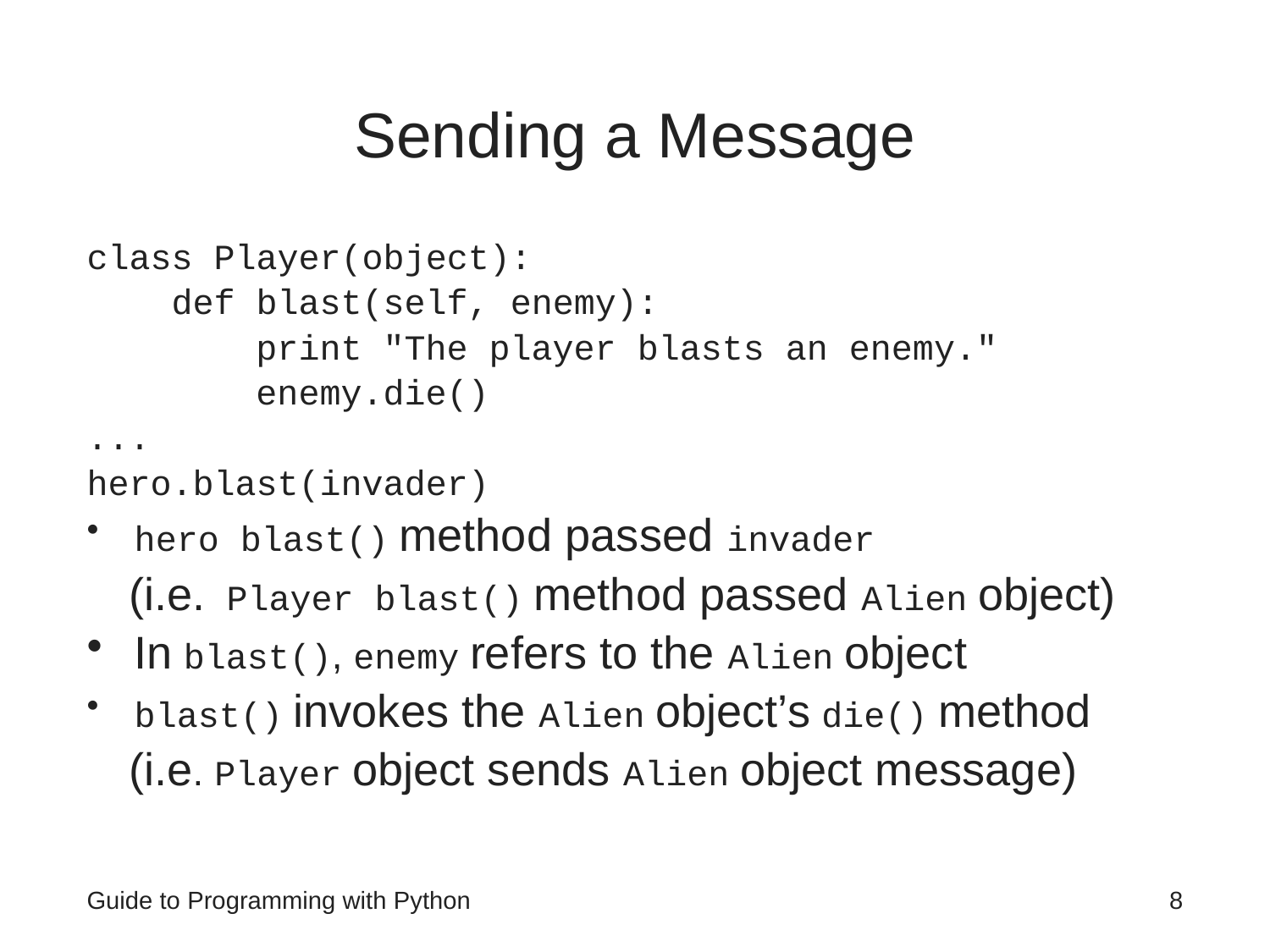

# Sending a Message
class Player(object):
    def blast(self, enemy):
        print "The player blasts an enemy."
        enemy.die()
...
hero.blast(invader)
hero blast() method passed invader
  (i.e. Player blast() method passed Alien object)
In blast(), enemy refers to the Alien object
blast() invokes the Alien object’s die() method
  (i.e. Player object sends Alien object message)

Guide to Programming with Python
8